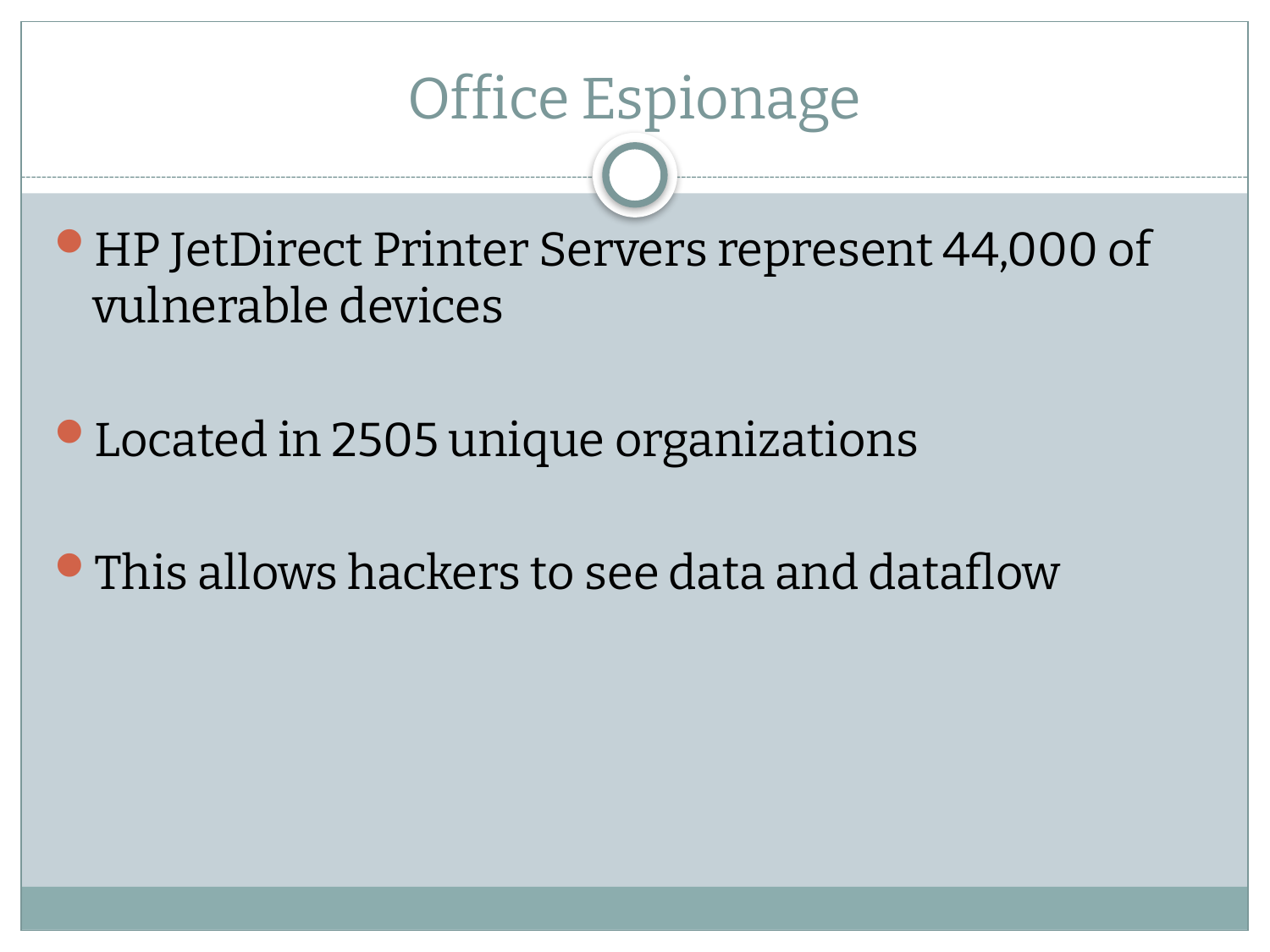

# Office Espionage
HP JetDirect Printer Servers represent 44,000 of vulnerable devices

Located in 2505 unique organizations

This allows hackers to see data and dataflow